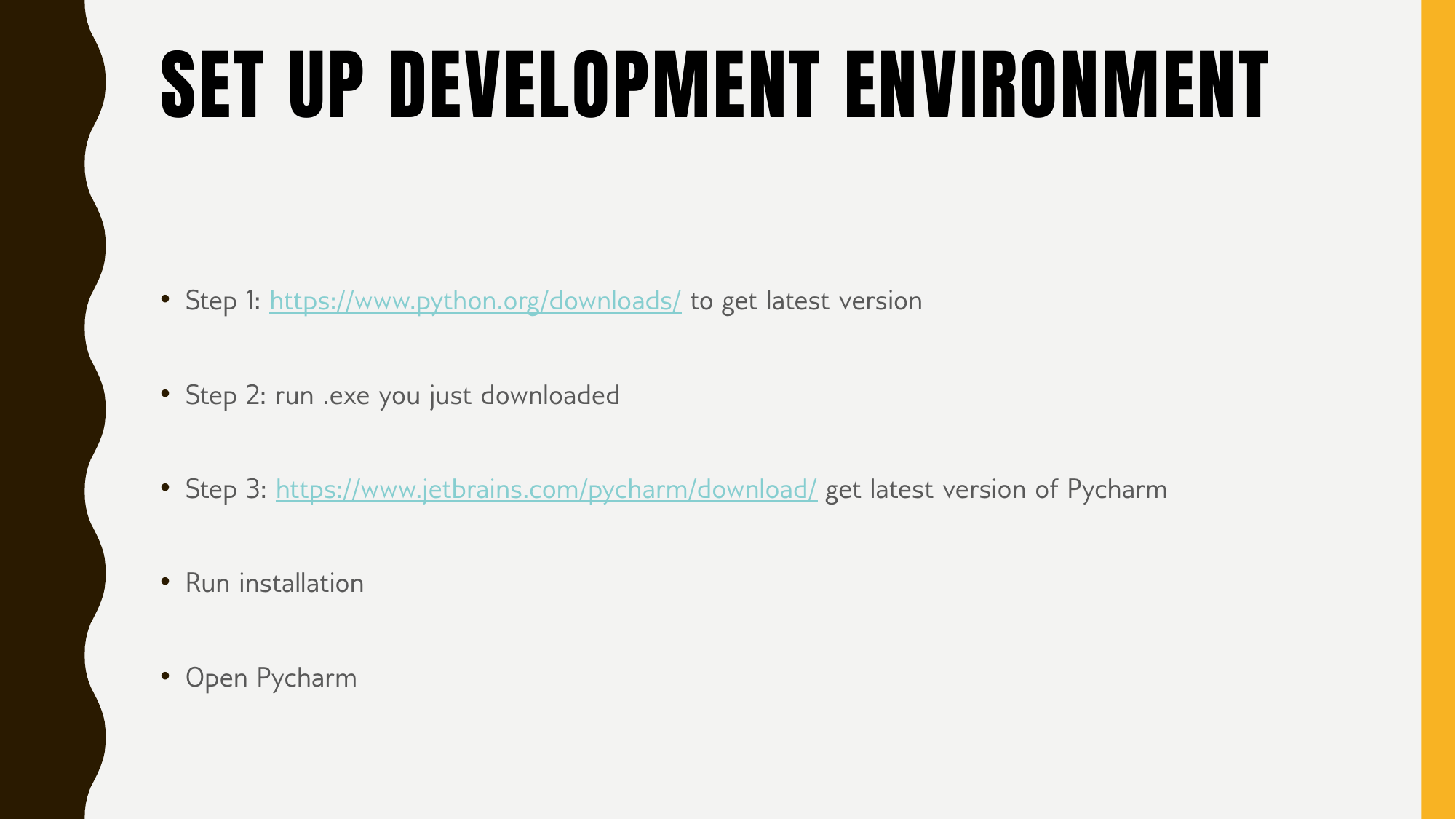

# Set up development environment
Step 1: https://www.python.org/downloads/ to get latest version

Step 2: run .exe you just downloaded

Step 3: https://www.jetbrains.com/pycharm/download/ get latest version of Pycharm

Run installation

Open Pycharm